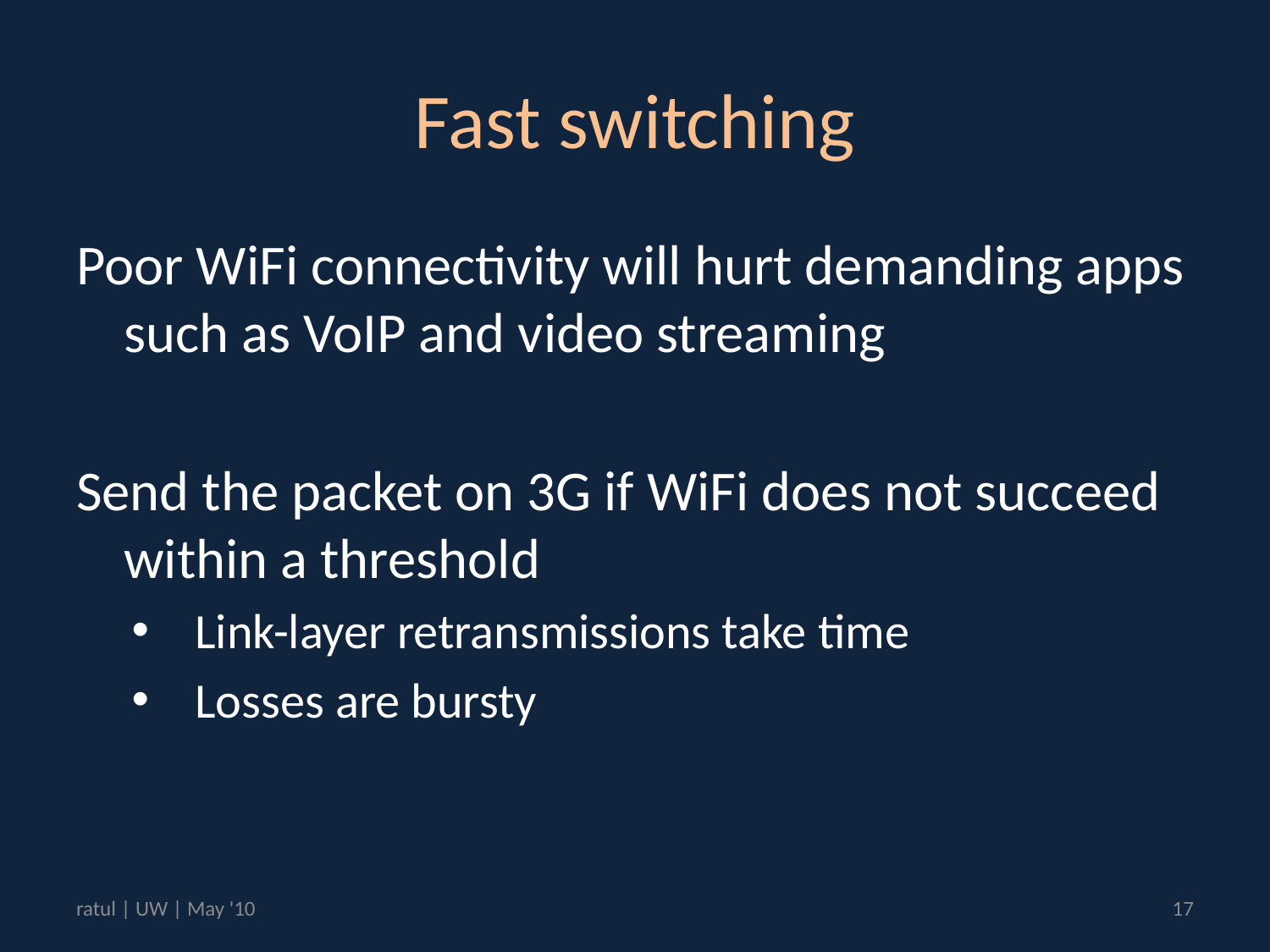

# Fast switching
Poor WiFi connectivity will hurt demanding apps such as VoIP and video streaming

Send the packet on 3G if WiFi does not succeed within a threshold
Link-layer retransmissions take time
Losses are bursty
ratul | UW | May '10
17